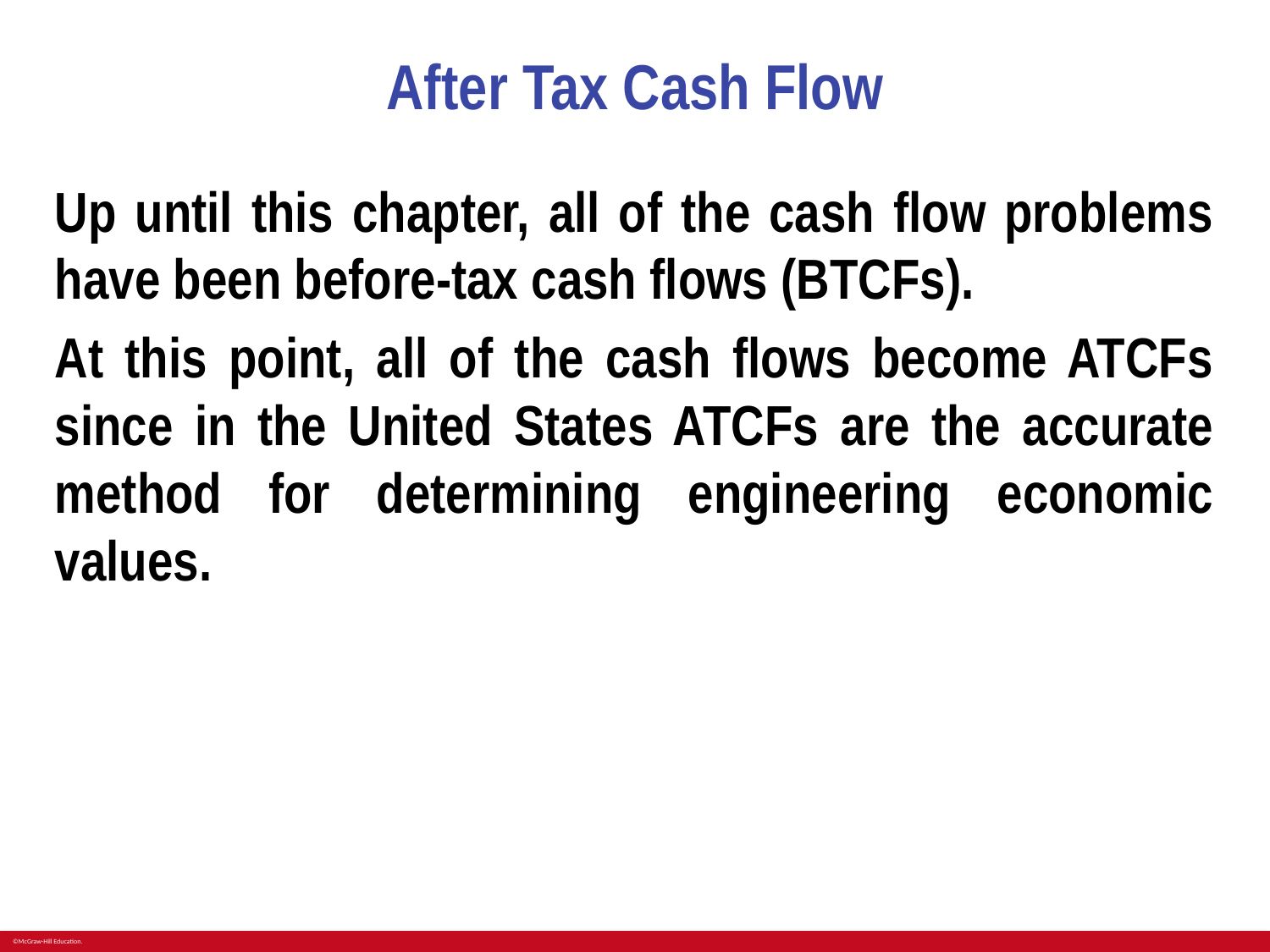

# After Tax Cash Flow
Up until this chapter, all of the cash flow problems have been before-tax cash flows (BTCFs).
At this point, all of the cash flows become ATCFs since in the United States ATCFs are the accurate method for determining engineering economic values.